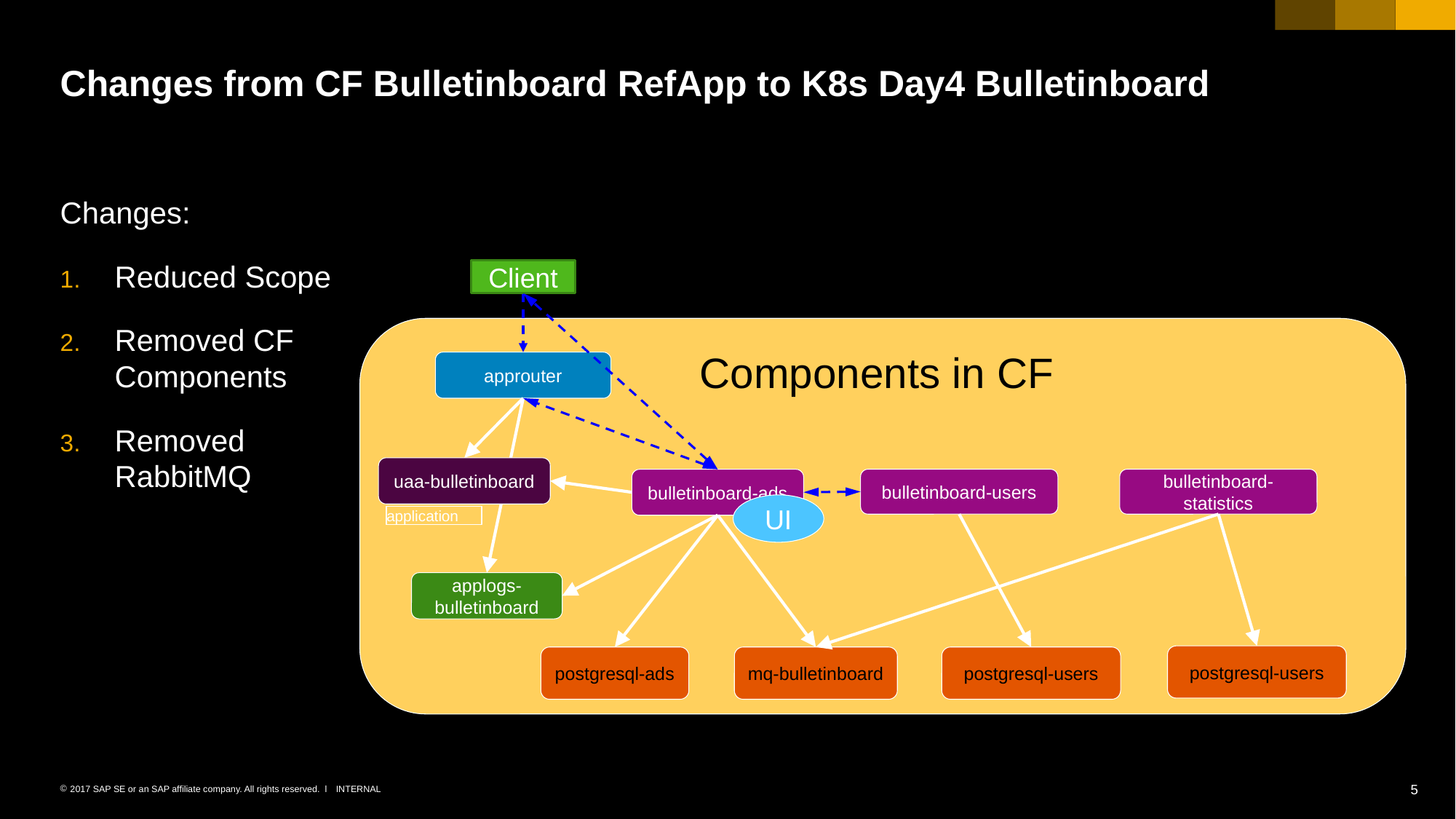

# Changes from CF Bulletinboard RefApp to K8s Day4 Bulletinboard
Changes:
Reduced Scope
Removed CF
Components
Removed
RabbitMQ
Client
Components in CF
approuter
uaa-bulletinboard
bulletinboard-users
bulletinboard-statistics
bulletinboard-ads
UI
application
applogs-bulletinboard
postgresql-users
postgresql-ads
mq-bulletinboard
postgresql-users